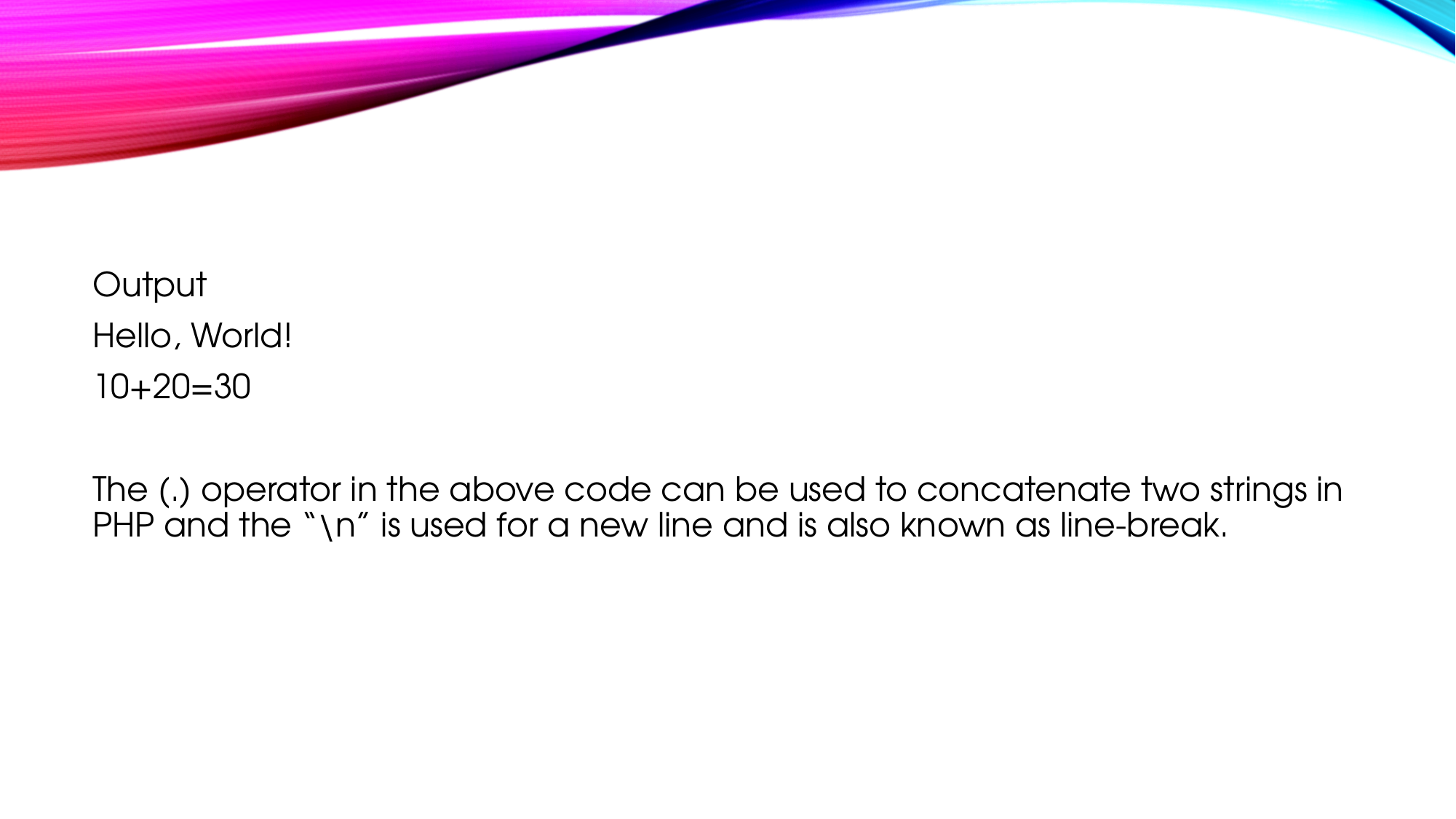

Output
Hello, World!
10+20=30

The (.) operator in the above code can be used to concatenate two strings in PHP and the “\n” is used for a new line and is also known as line-break.